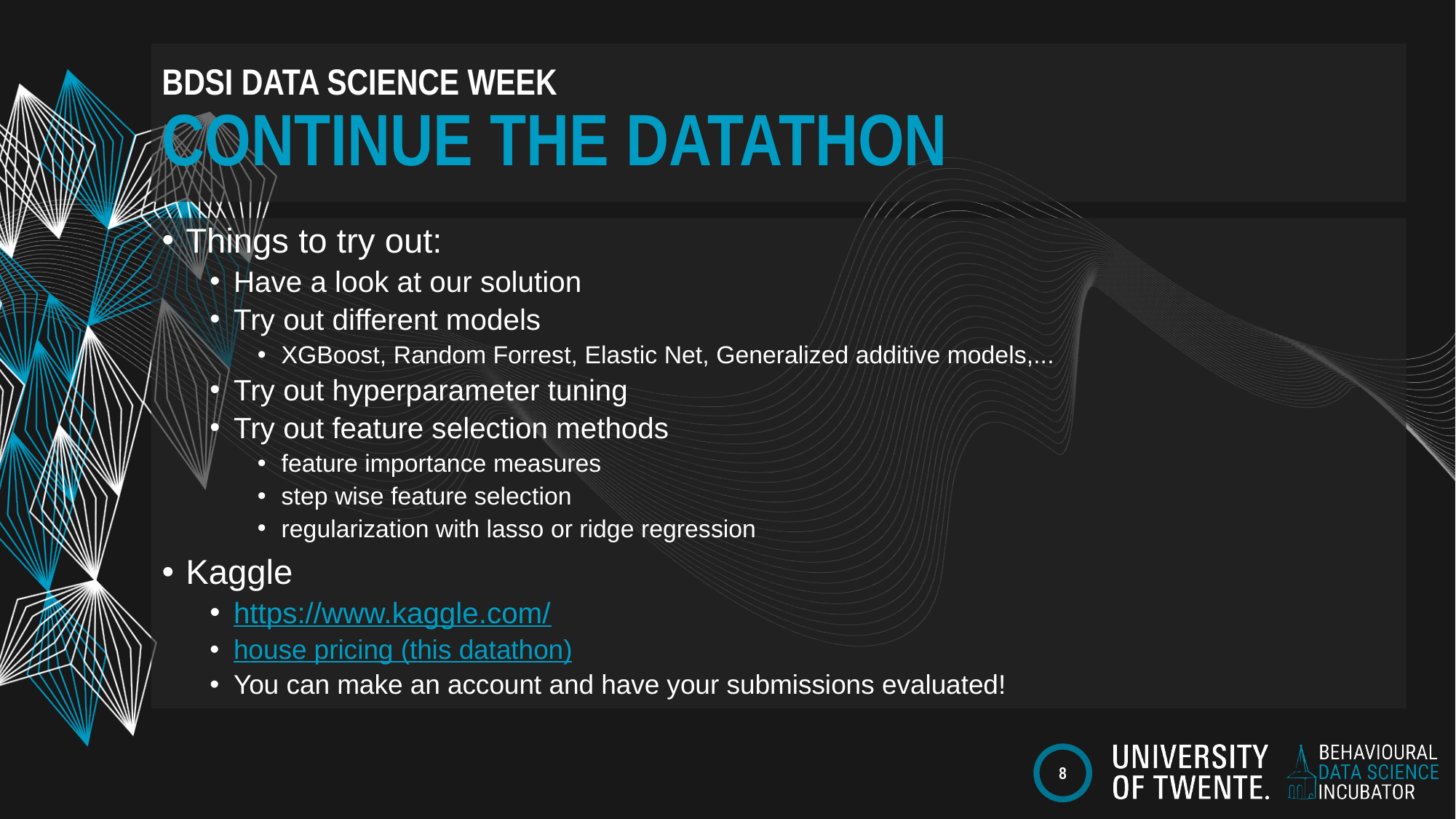

# BDSi Data science Week Continue the Datathon
Things to try out:
Have a look at our solution
Try out different models
XGBoost, Random Forrest, Elastic Net, Generalized additive models,...
Try out hyperparameter tuning
Try out feature selection methods
feature importance measures
step wise feature selection
regularization with lasso or ridge regression
Kaggle
https://www.kaggle.com/
house pricing (this datathon)
You can make an account and have your submissions evaluated!